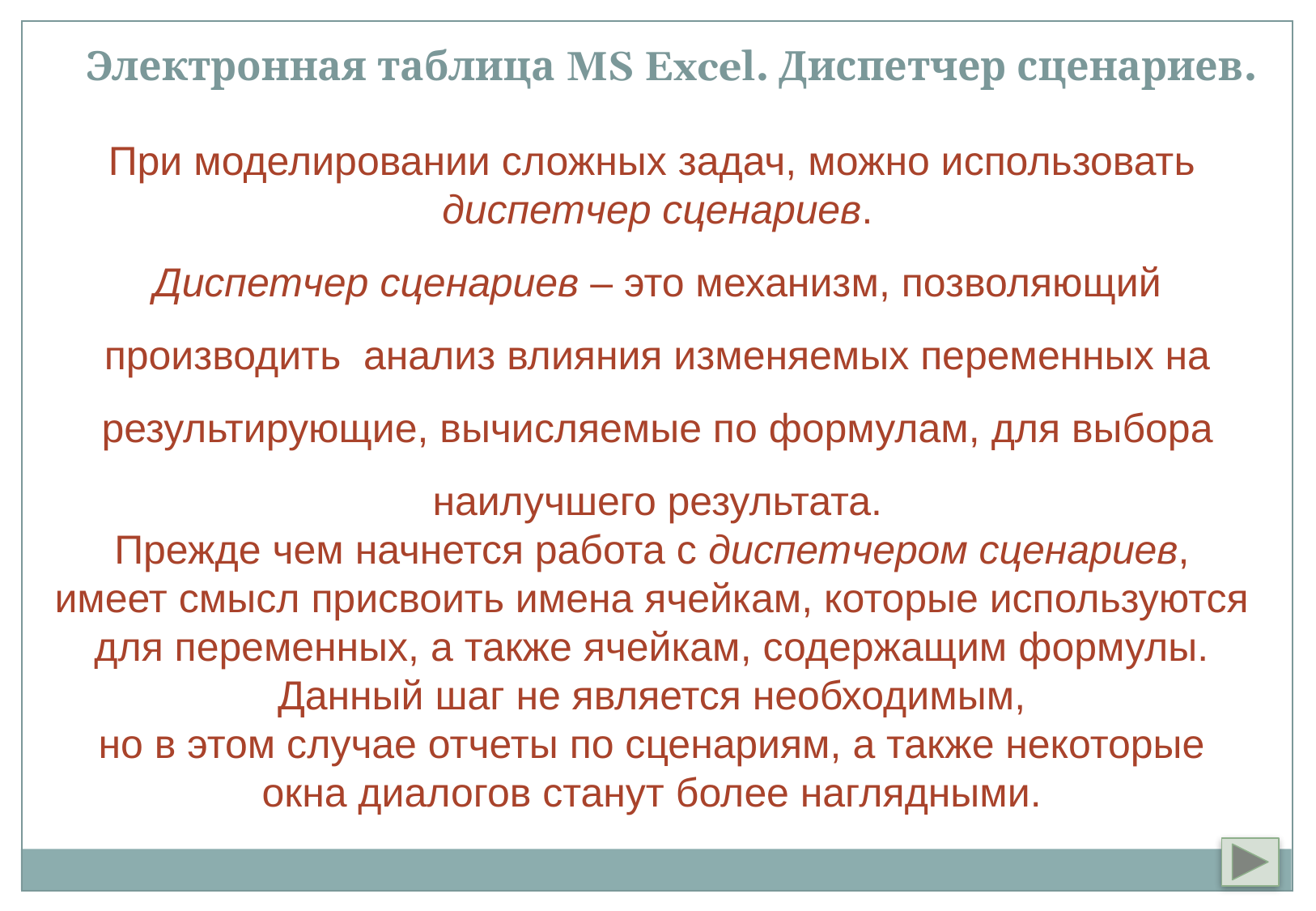

Электронная таблица MS Excel. Диспетчер сценариев.
При моделировании сложных задач, можно использовать
диспетчер сценариев.
Диспетчер сценариев – это механизм, позволяющий производить  анализ влияния изменяемых переменных на результирующие, вычисляемые по формулам, для выбора наилучшего результата.
Прежде чем начнется работа с диспетчером сценариев,
имеет смысл присвоить имена ячейкам, которые используются
для переменных, а также ячейкам, содержащим формулы.
Данный шаг не является необходимым,
но в этом случае отчеты по сценариям, а также некоторые
окна диалогов станут более наглядными.